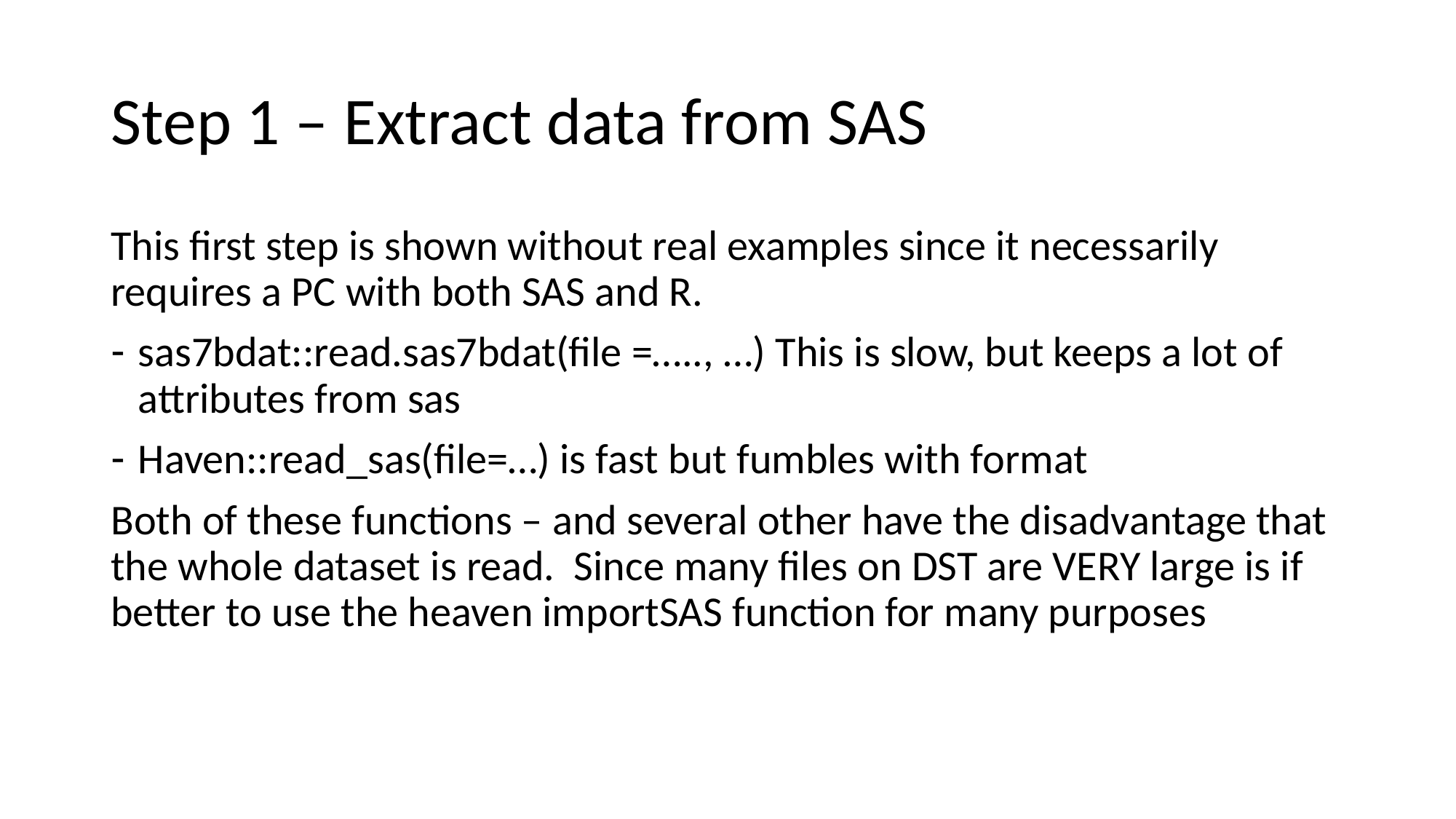

# Step 1 – Extract data from SAS
This first step is shown without real examples since it necessarily requires a PC with both SAS and R.
sas7bdat::read.sas7bdat(file =….., …) This is slow, but keeps a lot of attributes from sas
Haven::read_sas(file=…) is fast but fumbles with format
Both of these functions – and several other have the disadvantage that the whole dataset is read.  Since many files on DST are VERY large is if better to use the heaven importSAS function for many purposes